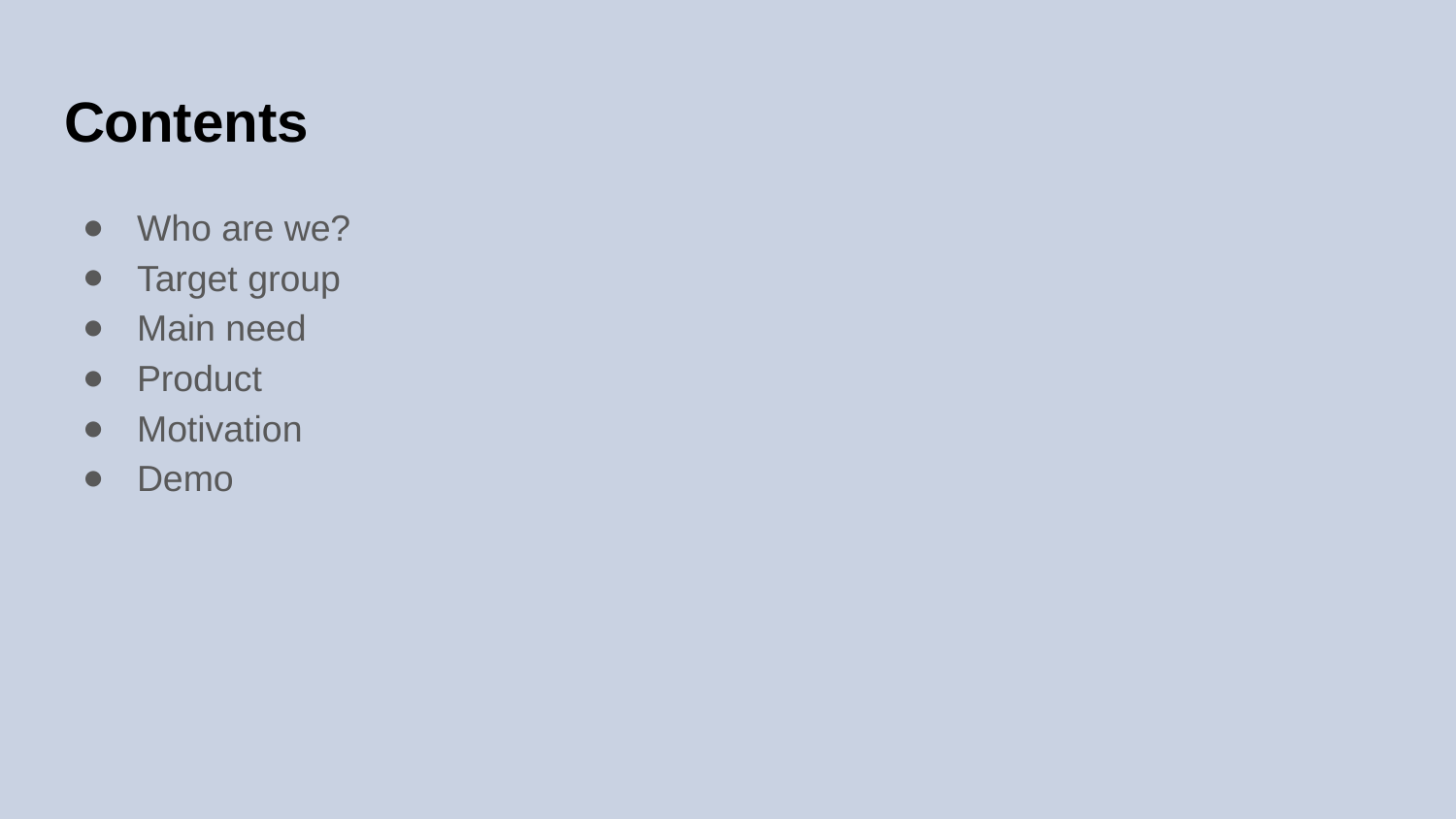

# Contents
Who are we?
Target group
Main need
Product
Motivation
Demo